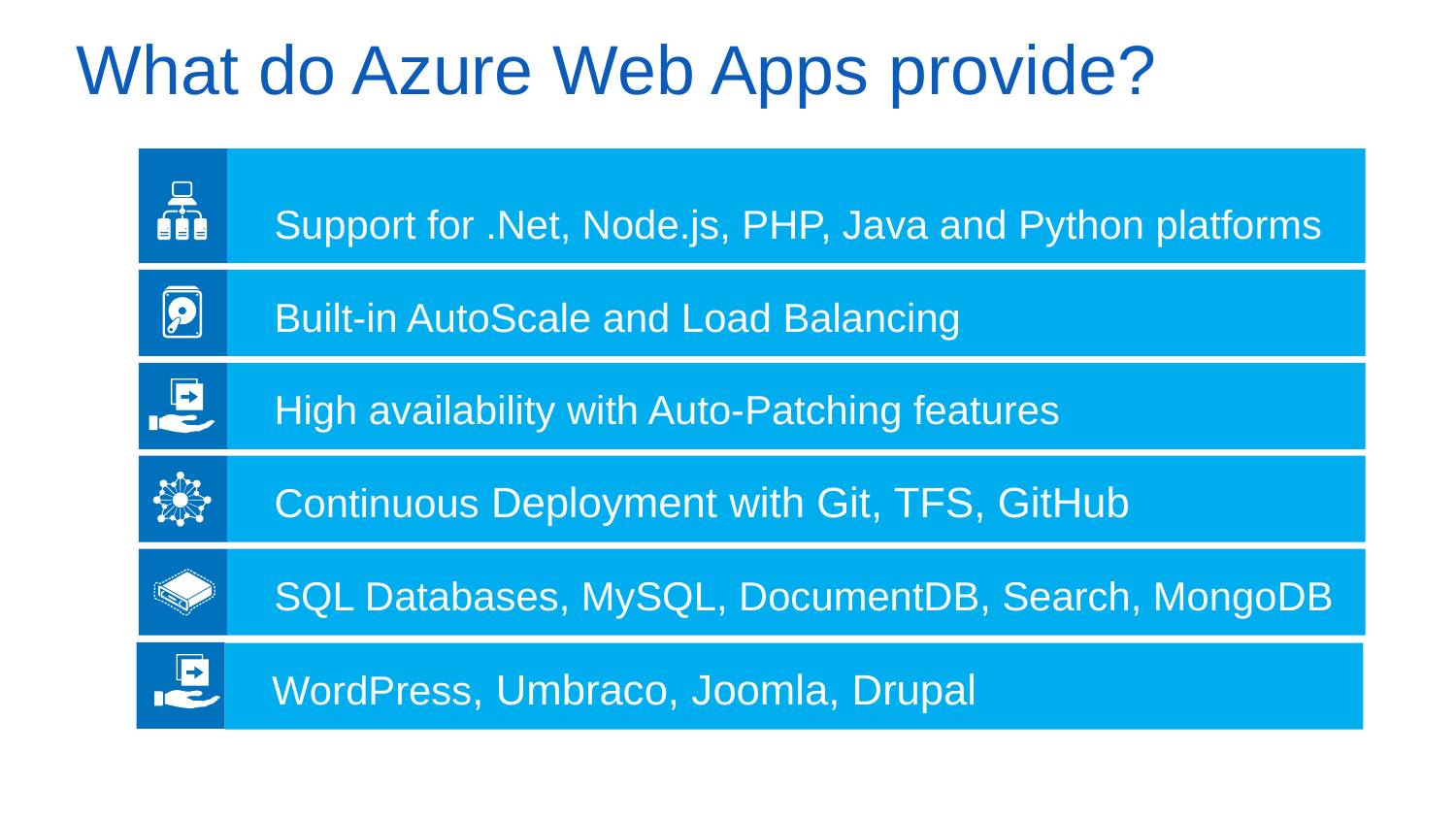

# What do Azure Web Apps provide?

Support for .Net, Node.js, PHP, Java and Python platforms

Built-in AutoScale and Load Balancing

High availability with Auto-Patching features

Continuous Deployment with Git, TFS, GitHub

SQL Databases, MySQL, DocumentDB, Search, MongoDB

WordPress, Umbraco, Joomla, Drupal